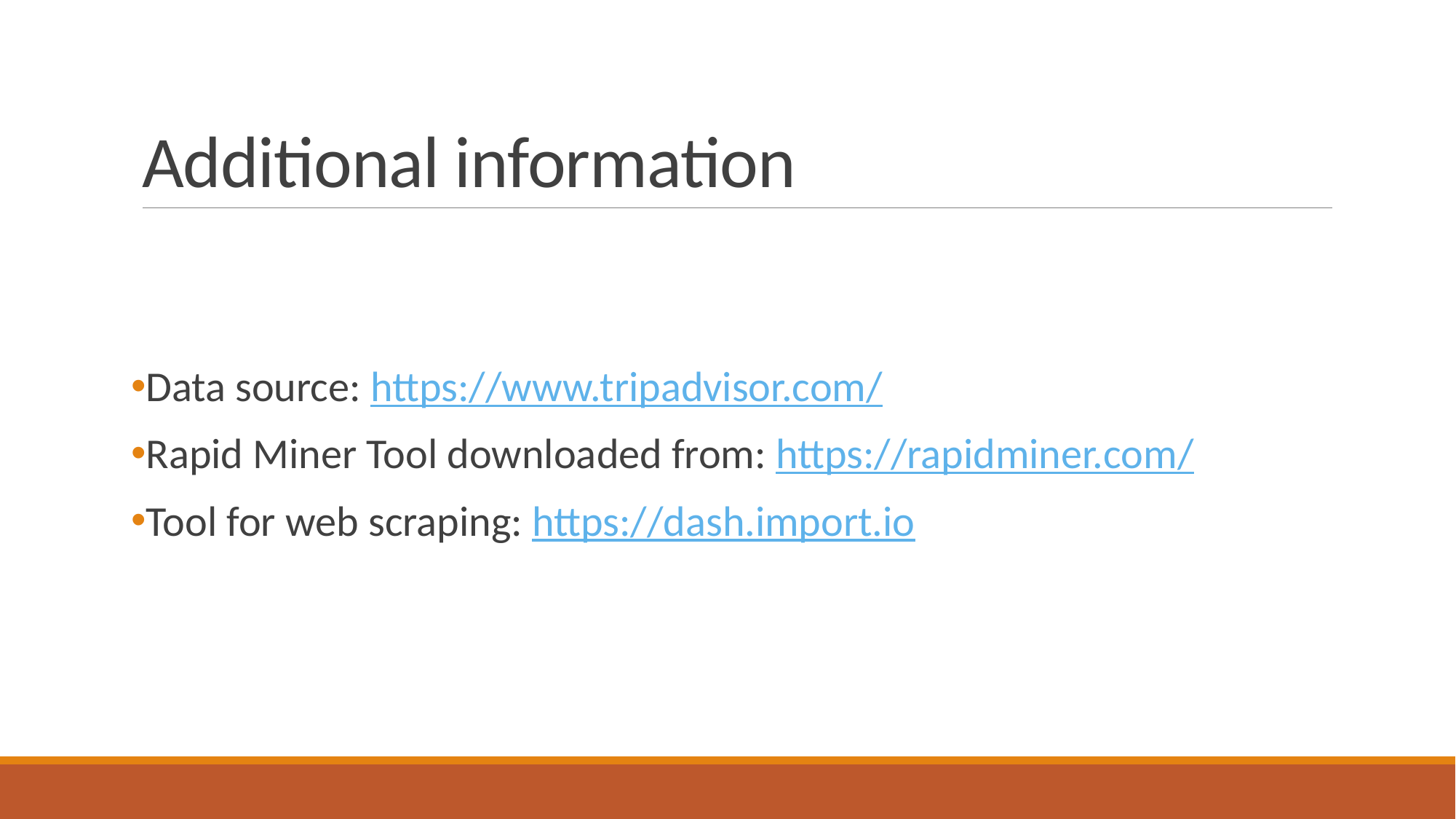

# Additional information

Data source: https://www.tripadvisor.com/
Rapid Miner Tool downloaded from: https://rapidminer.com/
Tool for web scraping: https://dash.import.io